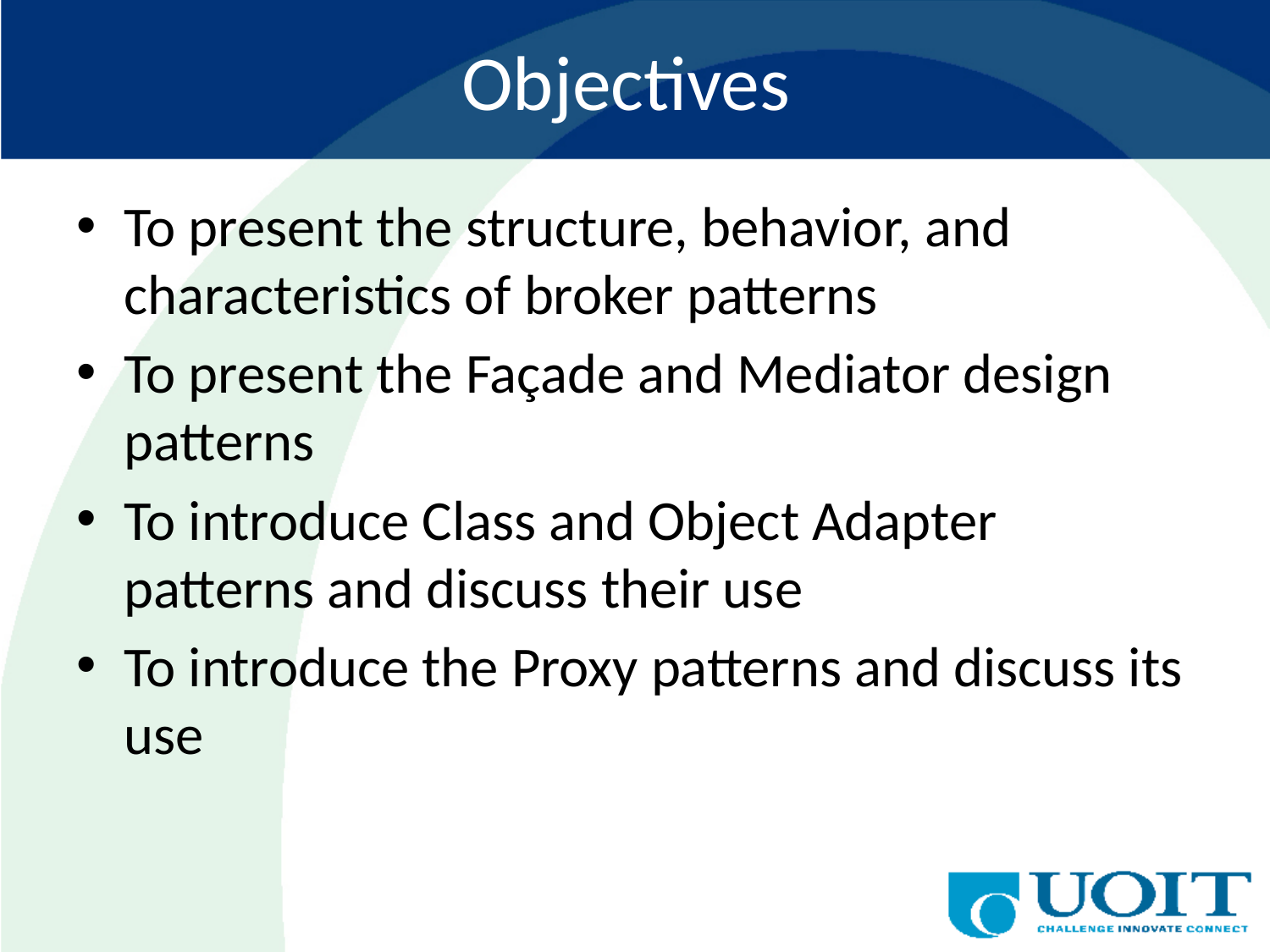

# Objectives
To present the structure, behavior, and characteristics of broker patterns
To present the Façade and Mediator design patterns
To introduce Class and Object Adapter patterns and discuss their use
To introduce the Proxy patterns and discuss its use